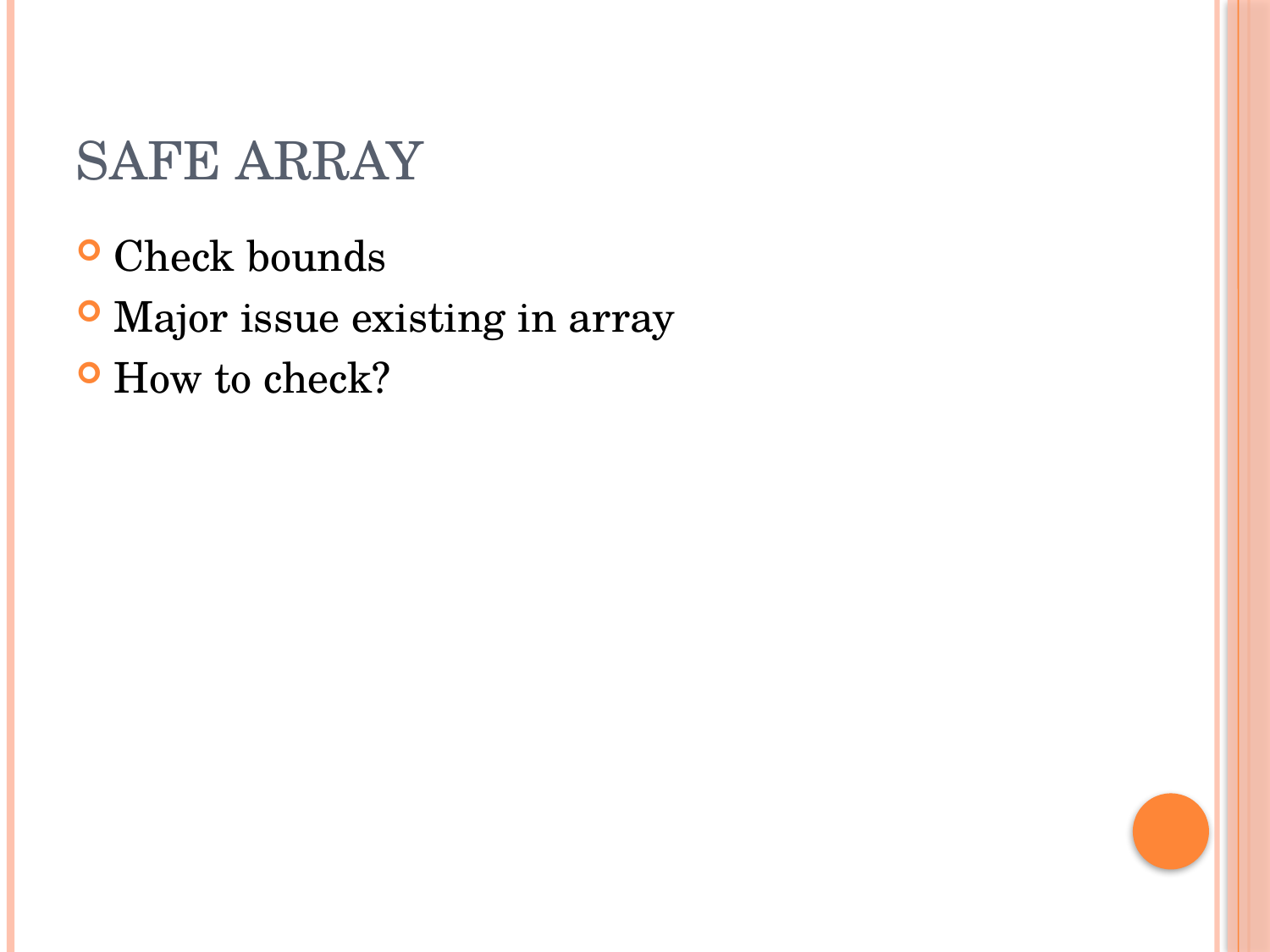

# Safe array
Check bounds
Major issue existing in array
How to check?